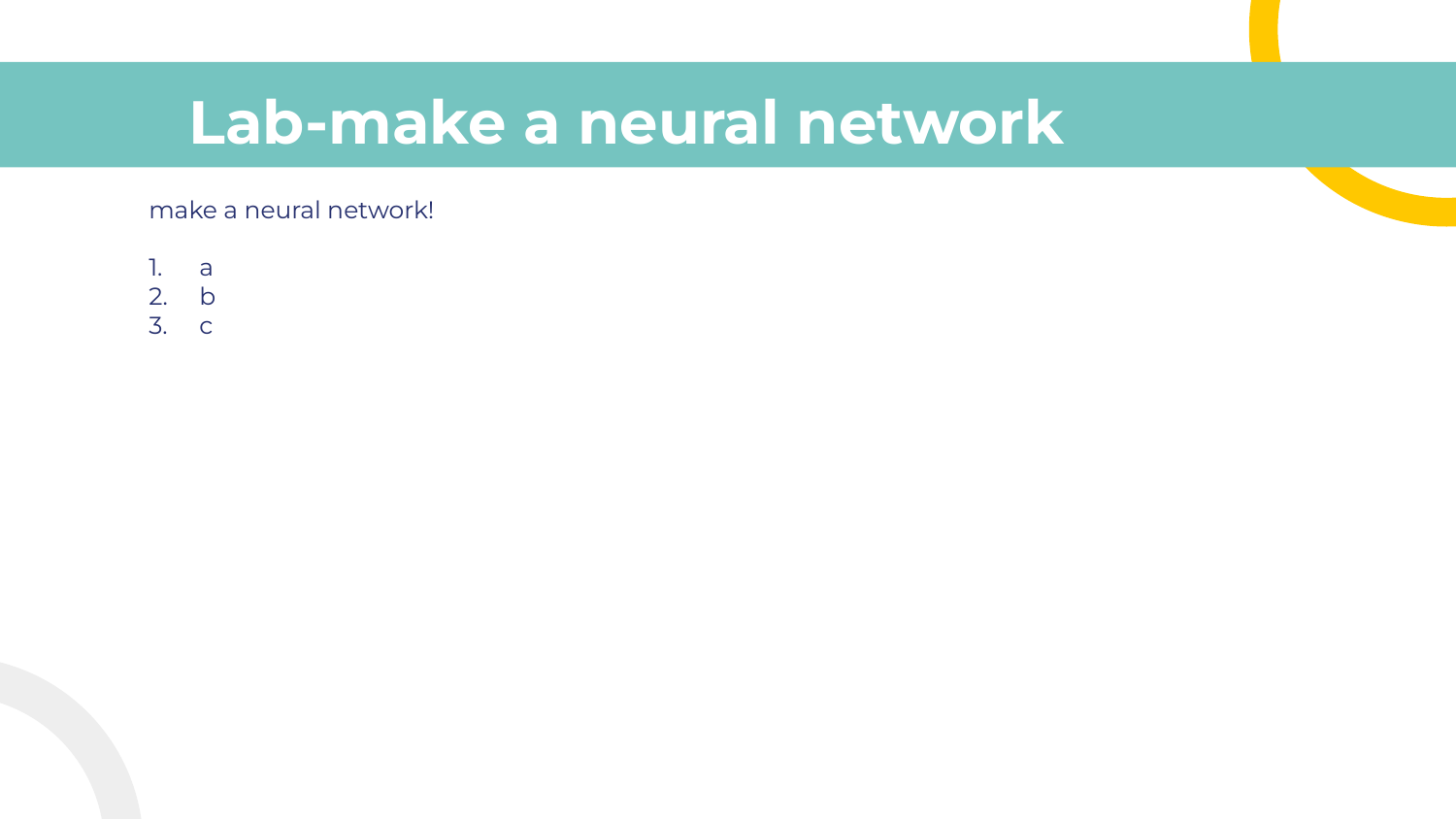

# Lab-make a neural network
make a neural network!

a
b
c